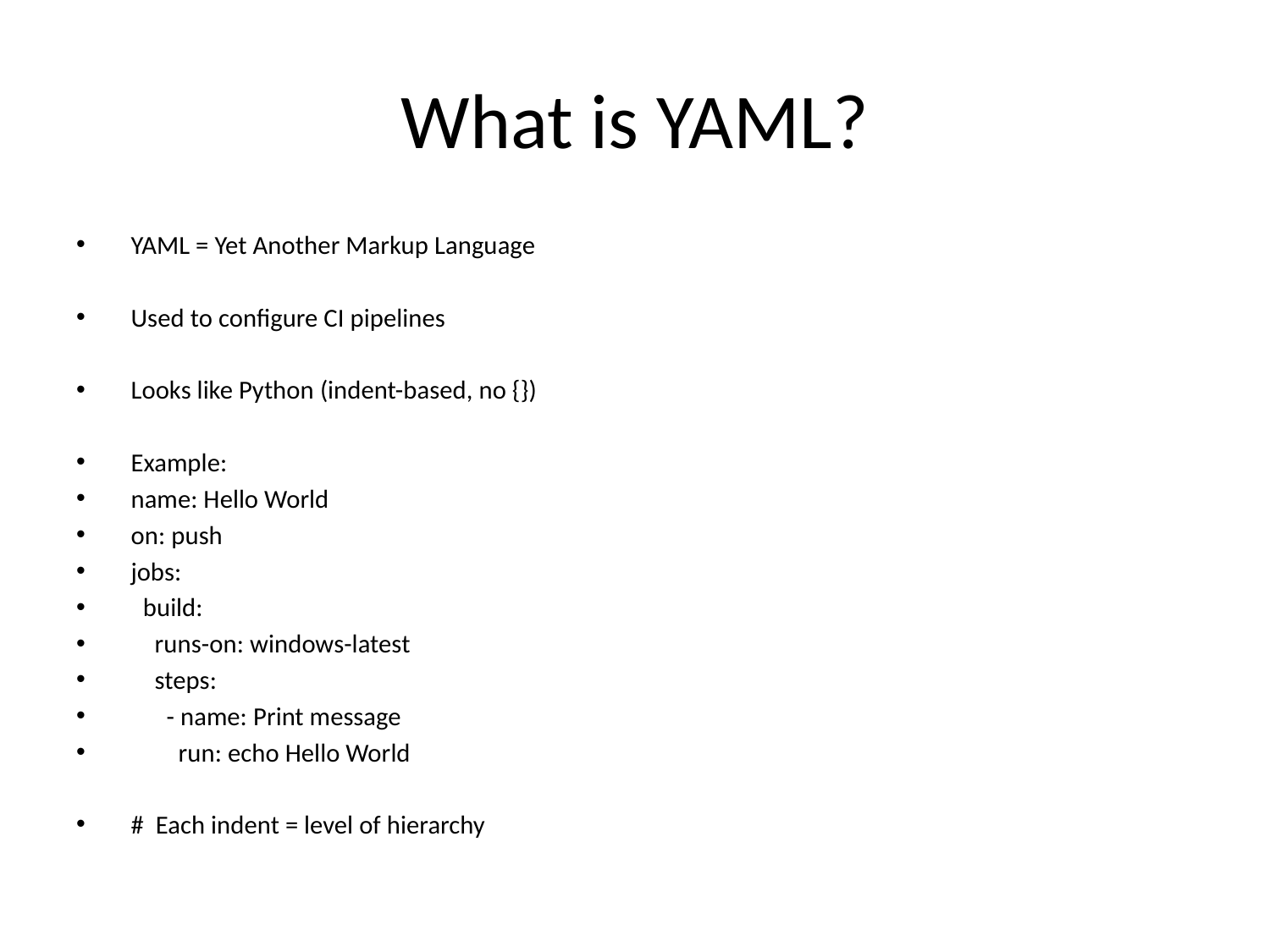

# What is YAML?
YAML = Yet Another Markup Language

Used to configure CI pipelines

Looks like Python (indent-based, no {})

Example:
name: Hello World
on: push
jobs:
  build:
    runs-on: windows-latest
    steps:
      - name: Print message
        run: echo Hello World

#  Each indent = level of hierarchy